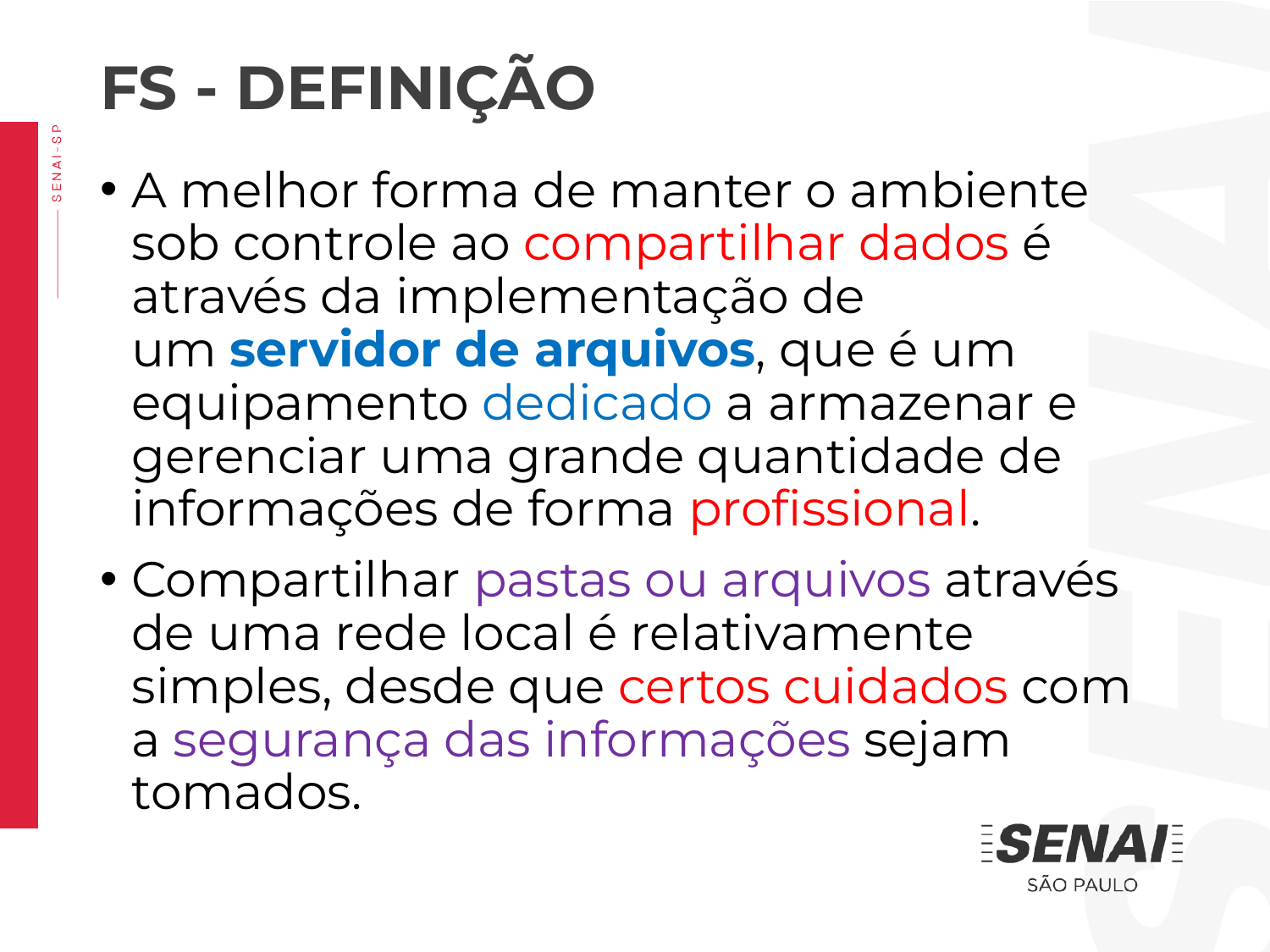

FS - DEFINIÇÃO
A melhor forma de manter o ambiente sob controle ao compartilhar dados é através da implementação de um servidor de arquivos, que é um equipamento dedicado a armazenar e gerenciar uma grande quantidade de informações de forma profissional.
Compartilhar pastas ou arquivos através de uma rede local é relativamente simples, desde que certos cuidados com a segurança das informações sejam tomados.